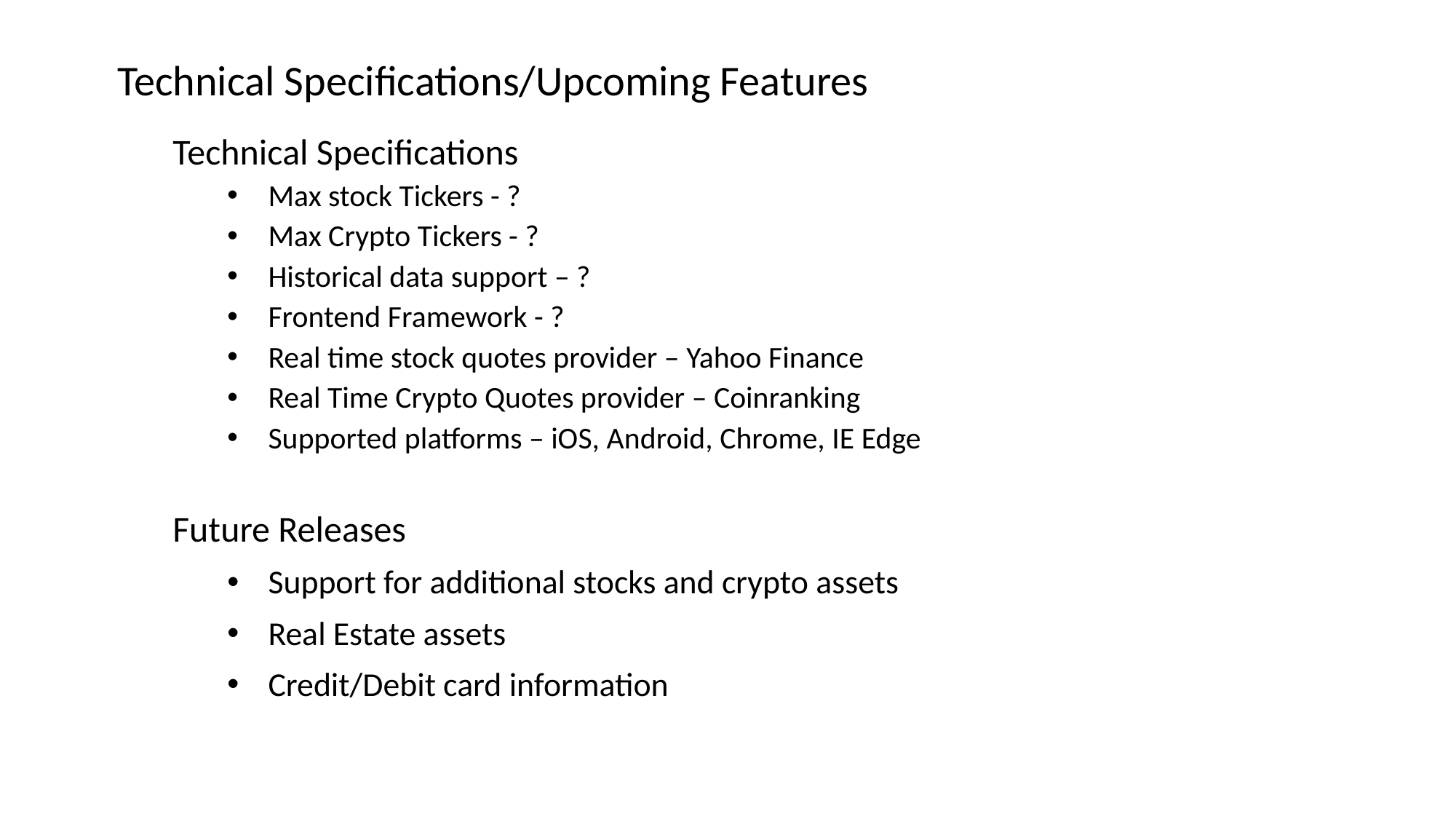

# Technical Specifications/Upcoming Features
Technical Specifications
Max stock Tickers - ?
Max Crypto Tickers - ?
Historical data support – ?
Frontend Framework - ?
Real time stock quotes provider – Yahoo Finance
Real Time Crypto Quotes provider – Coinranking
Supported platforms – iOS, Android, Chrome, IE Edge

Future Releases
Support for additional stocks and crypto assets
Real Estate assets
Credit/Debit card information